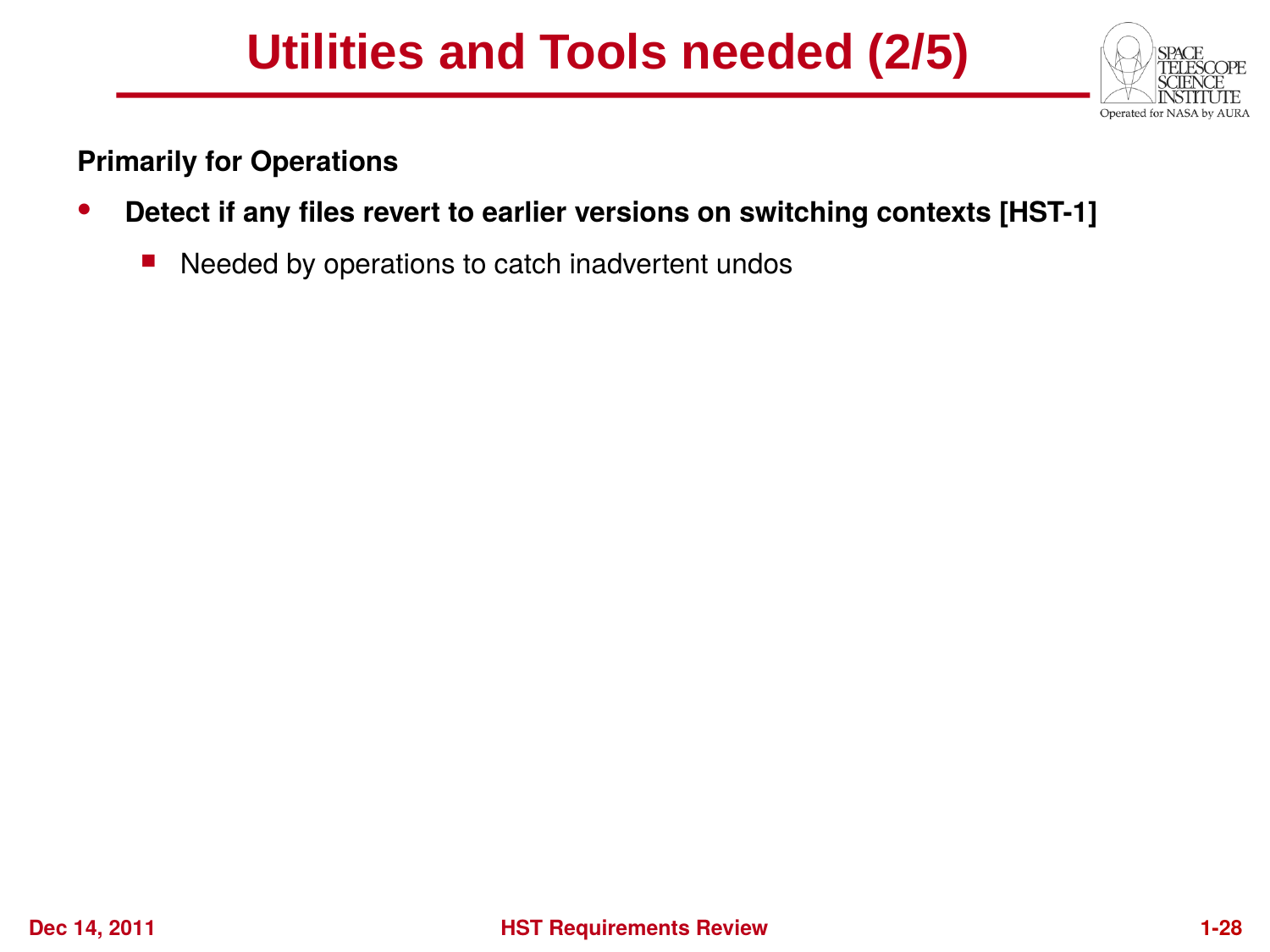

Utilities and Tools needed (2/5)
Primarily for Operations
Detect if any files revert to earlier versions on switching contexts [HST-1]
Needed by operations to catch inadvertent undos

1-28

Dec 14, 2011
HST Requirements Review